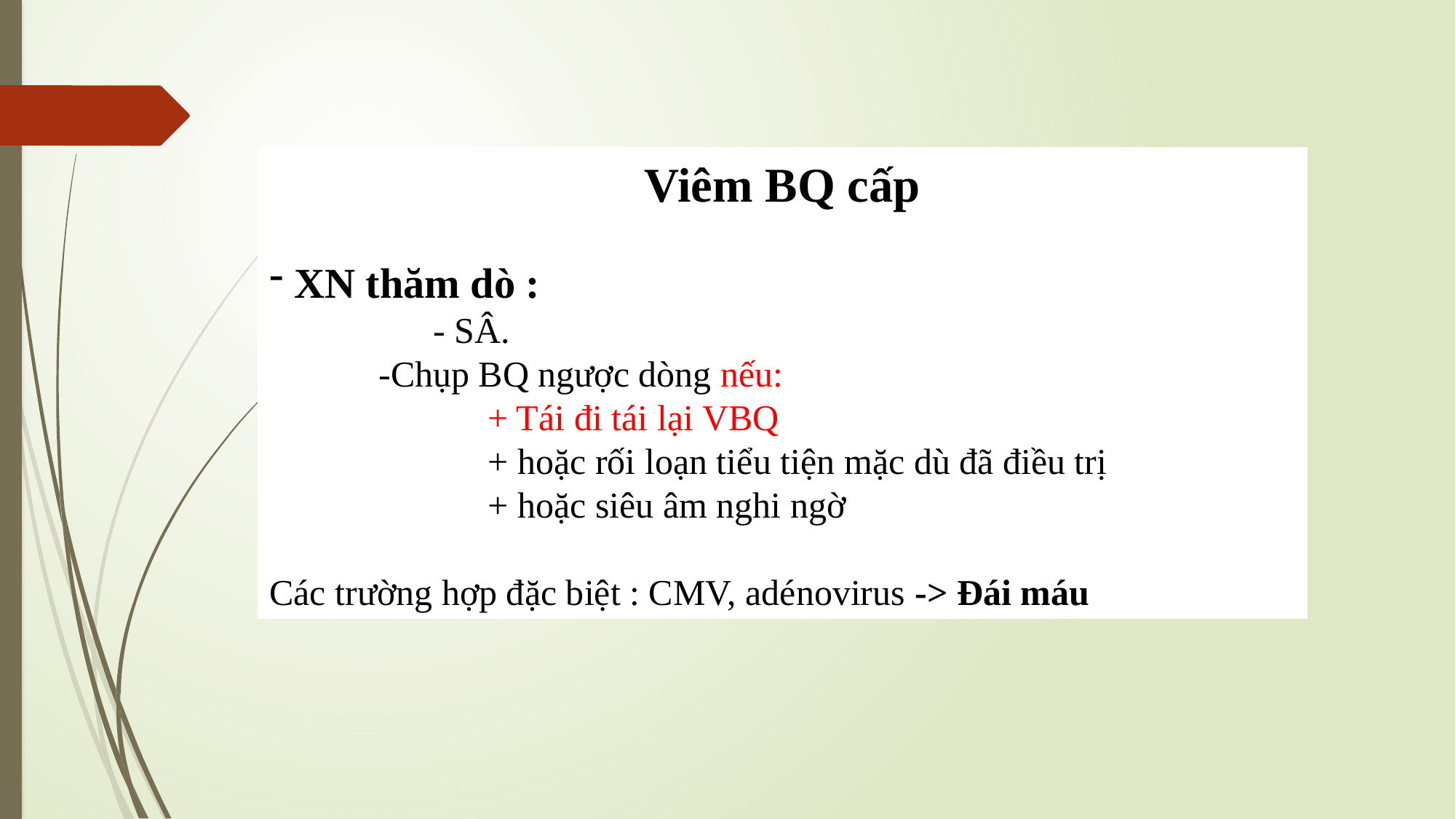

Viêm BQ cấp

 XN thăm dò :
 	- SÂ.
	-Chụp BQ ngược dòng nếu:
		+ Tái đi tái lại VBQ
		+ hoặc rối loạn tiểu tiện mặc dù đã điều trị
		+ hoặc siêu âm nghi ngờ

Các trường hợp đặc biệt : CMV, adénovirus -> Đái máu